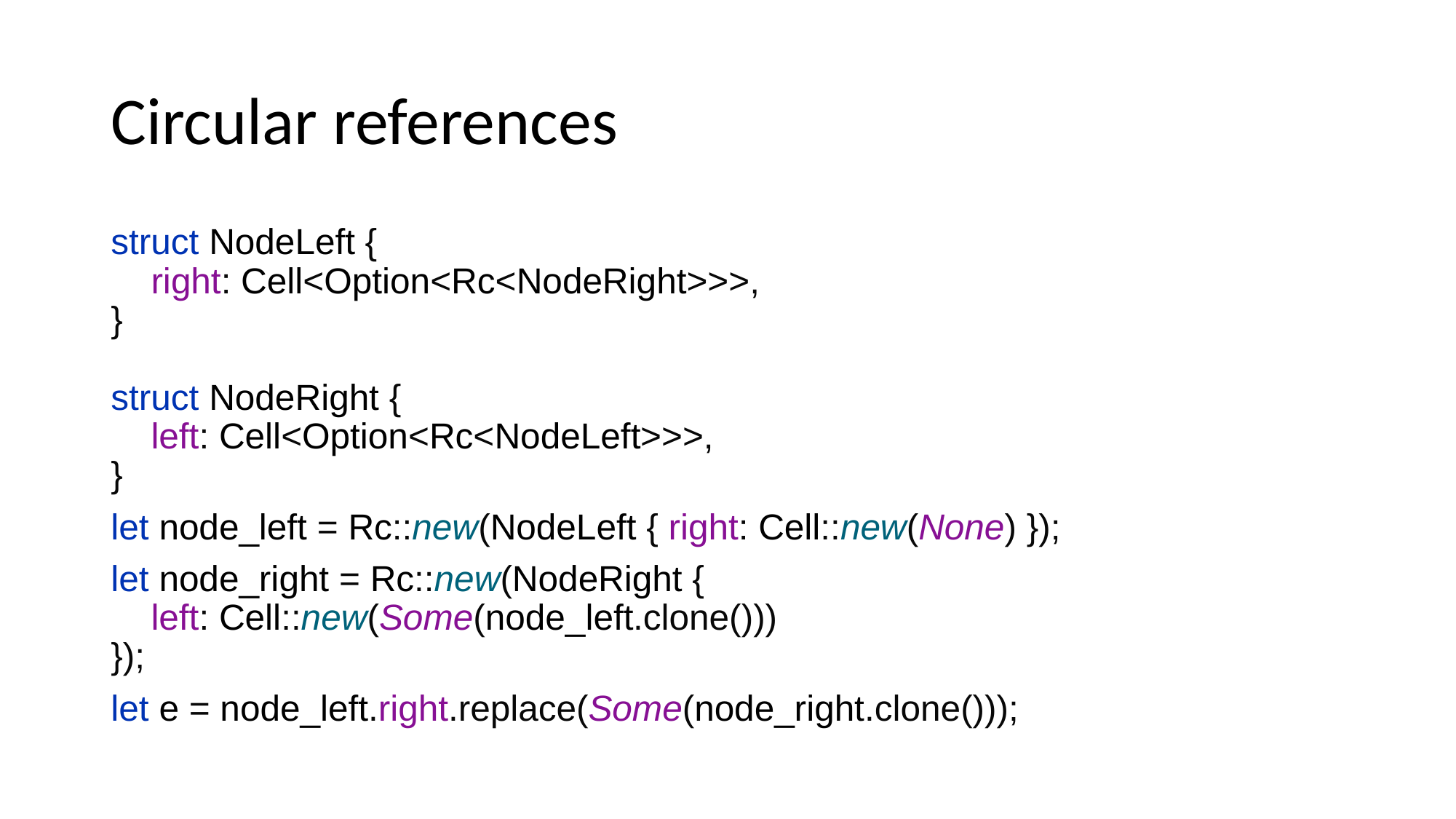

# Circular references
struct NodeLeft {
    right: Cell<Option<Rc<NodeRight>>>,
}
struct NodeRight {
    left: Cell<Option<Rc<NodeLeft>>>,
}
let node_left = Rc::new(NodeLeft { right: Cell::new(None) });
let node_right = Rc::new(NodeRight {
    left: Cell::new(Some(node_left.clone()))
});
let e = node_left.right.replace(Some(node_right.clone()));